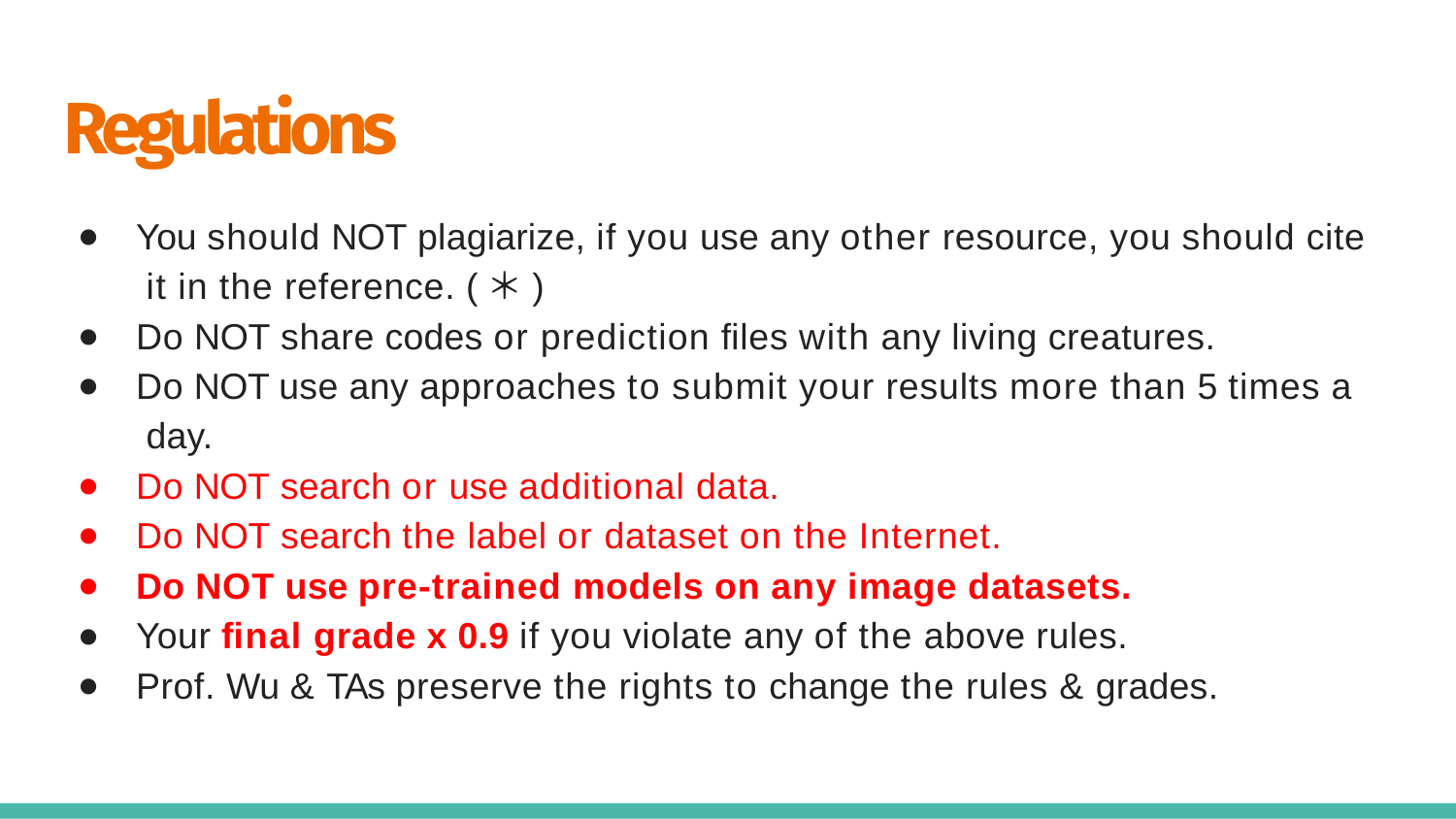

# Regulations
You should NOT plagiarize, if you use any other resource, you should cite  it in the reference. (＊)
Do NOT share codes or prediction ﬁles with any living creatures.
Do NOT use any approaches to submit your results more than 5 times a  day.
Do NOT search or use additional data.
Do NOT search the label or dataset on the Internet.
Do NOT use pre-trained models on any image datasets.
Your ﬁnal grade x 0.9 if you violate any of the above rules.
Prof. Wu & TAs preserve the rights to change the rules & grades.